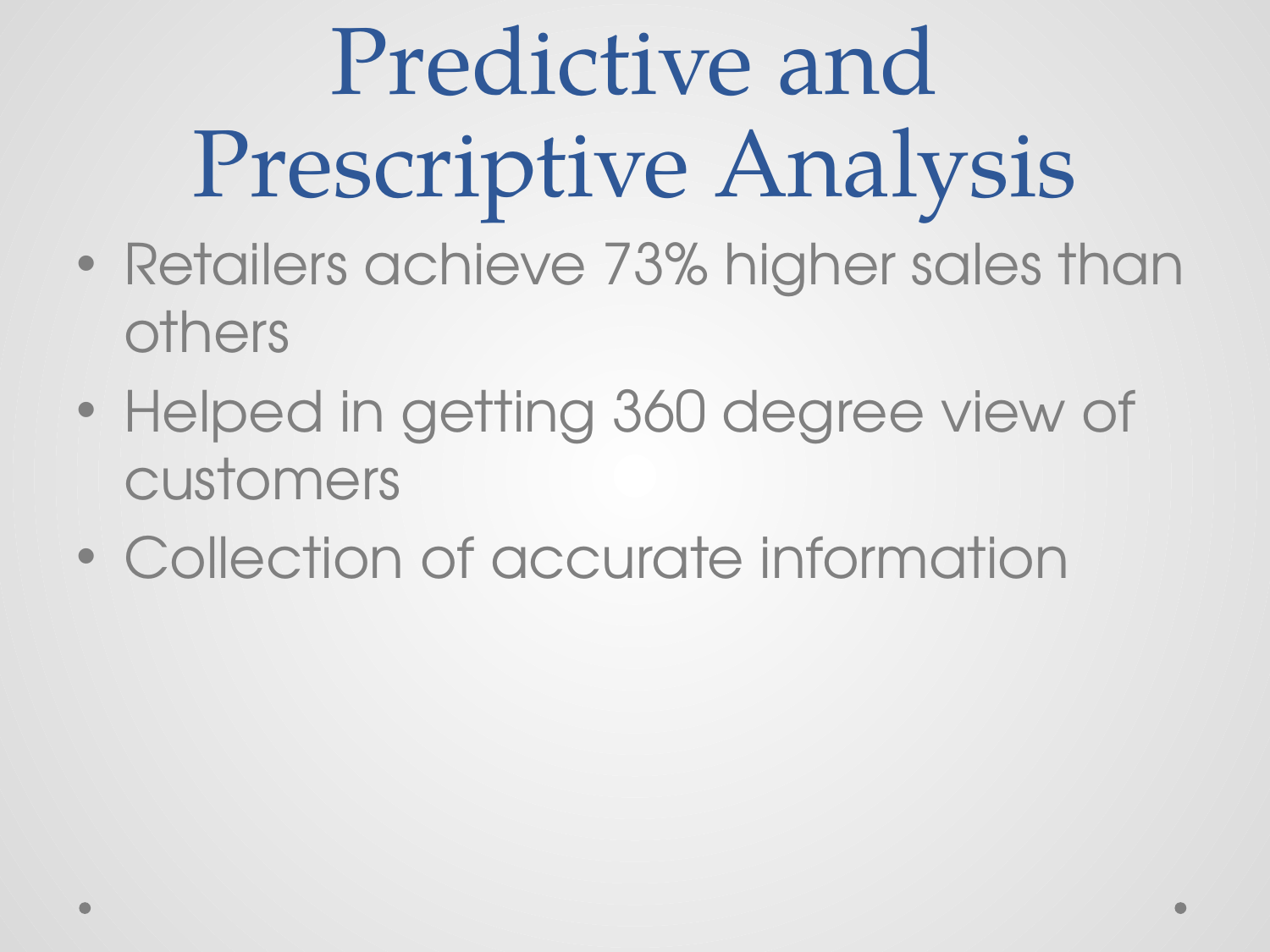

# Predictive and Prescriptive Analysis
Retailers achieve 73% higher sales than others
Helped in getting 360 degree view of customers
Collection of accurate information